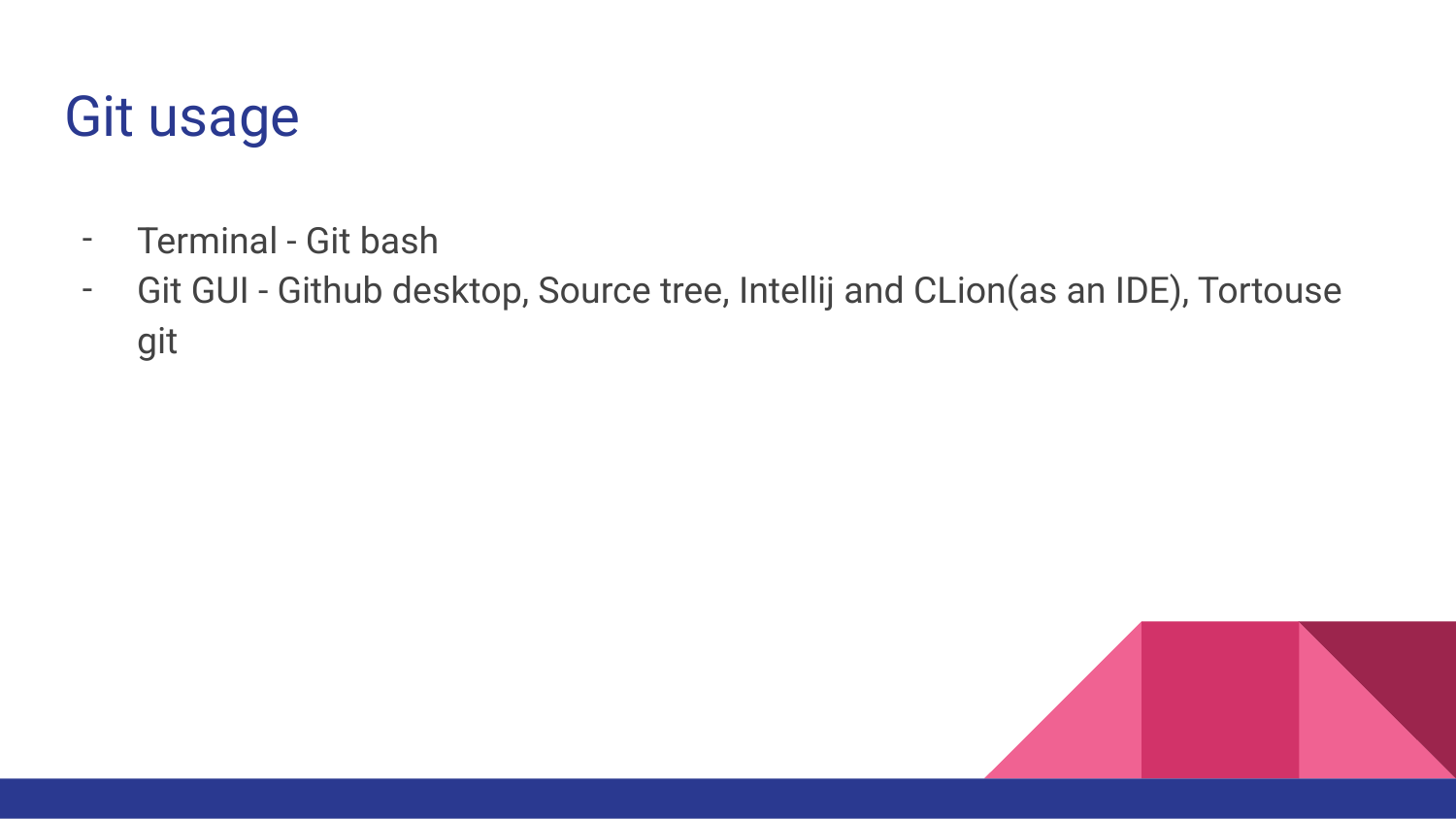

# Git usage
Terminal - Git bash
Git GUI - Github desktop, Source tree, Intellij and CLion(as an IDE), Tortouse git